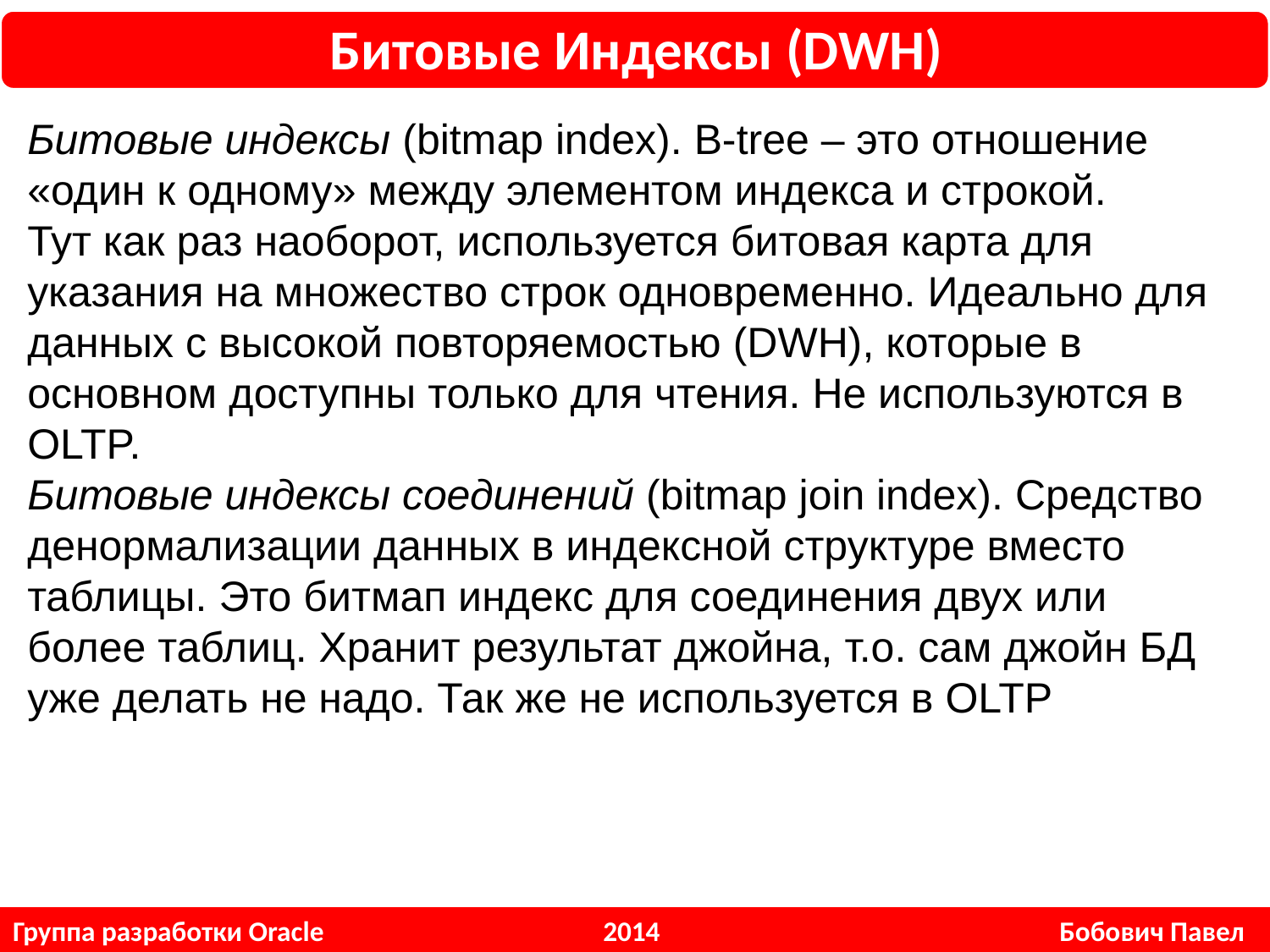

Битовые Индексы (DWH)
Битовые индексы (bitmap index). B-tree – это отношение «один к одному» между элементом индекса и строкой.
Тут как раз наоборот, используется битовая карта для указания на множество строк одновременно. Идеально для данных с высокой повторяемостью (DWH), которые в основном доступны только для чтения. Не используются в OLTP.
Битовые индексы соединений (bitmap join index). Средство денормализации данных в индексной структуре вместо таблицы. Это битмап индекс для соединения двух или более таблиц. Хранит результат джойна, т.о. сам джойн БД уже делать не надо. Так же не используется в OLTP
Группа разработки Oracle                                            2014                                                               Бобович Павел